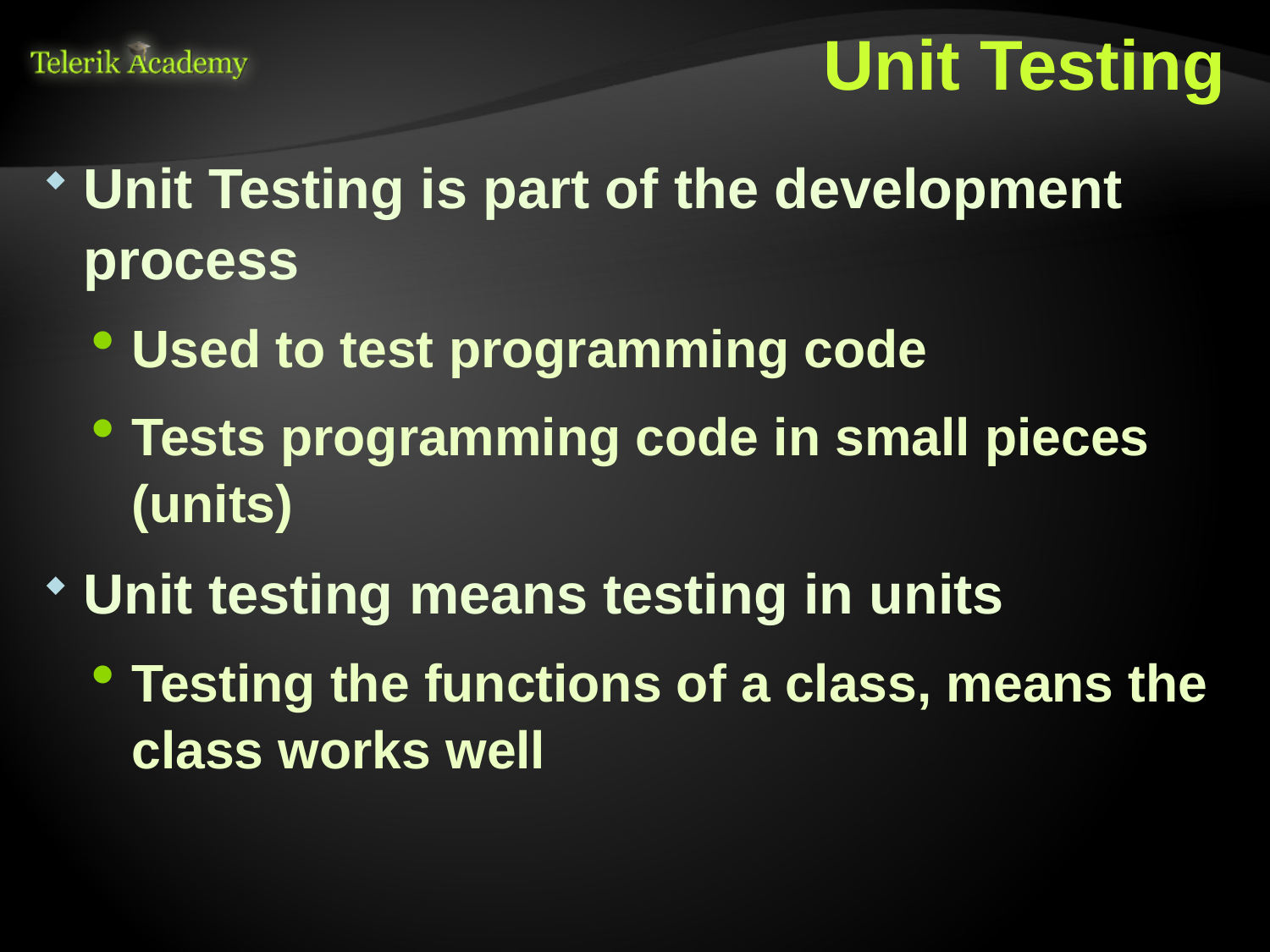

# Unit Testing
Unit Testing is part of the development process
Used to test programming code
Tests programming code in small pieces (units)
Unit testing means testing in units
Testing the functions of a class, means the class works well